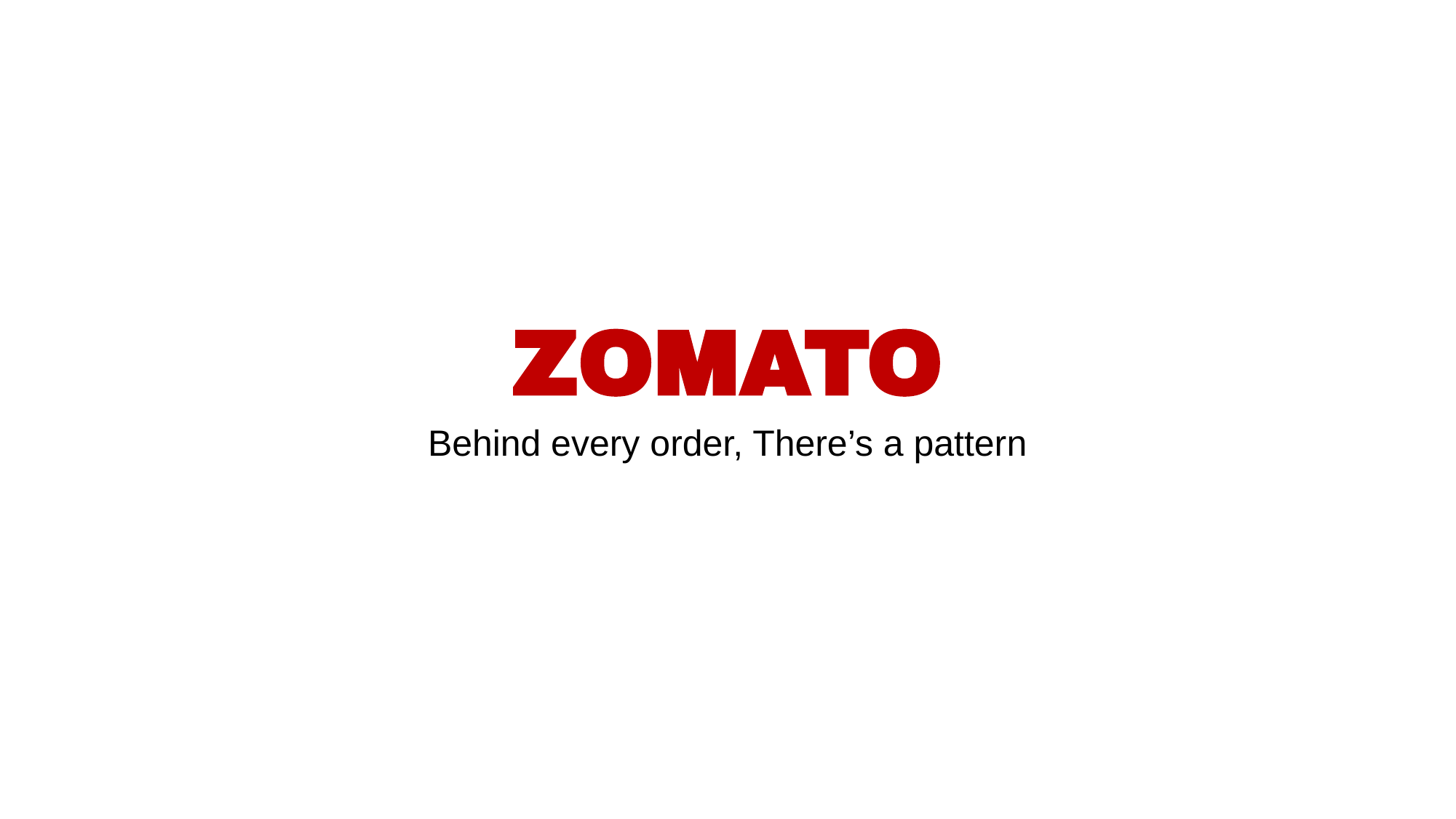

# ZOMATO
Behind every order, There’s a pattern